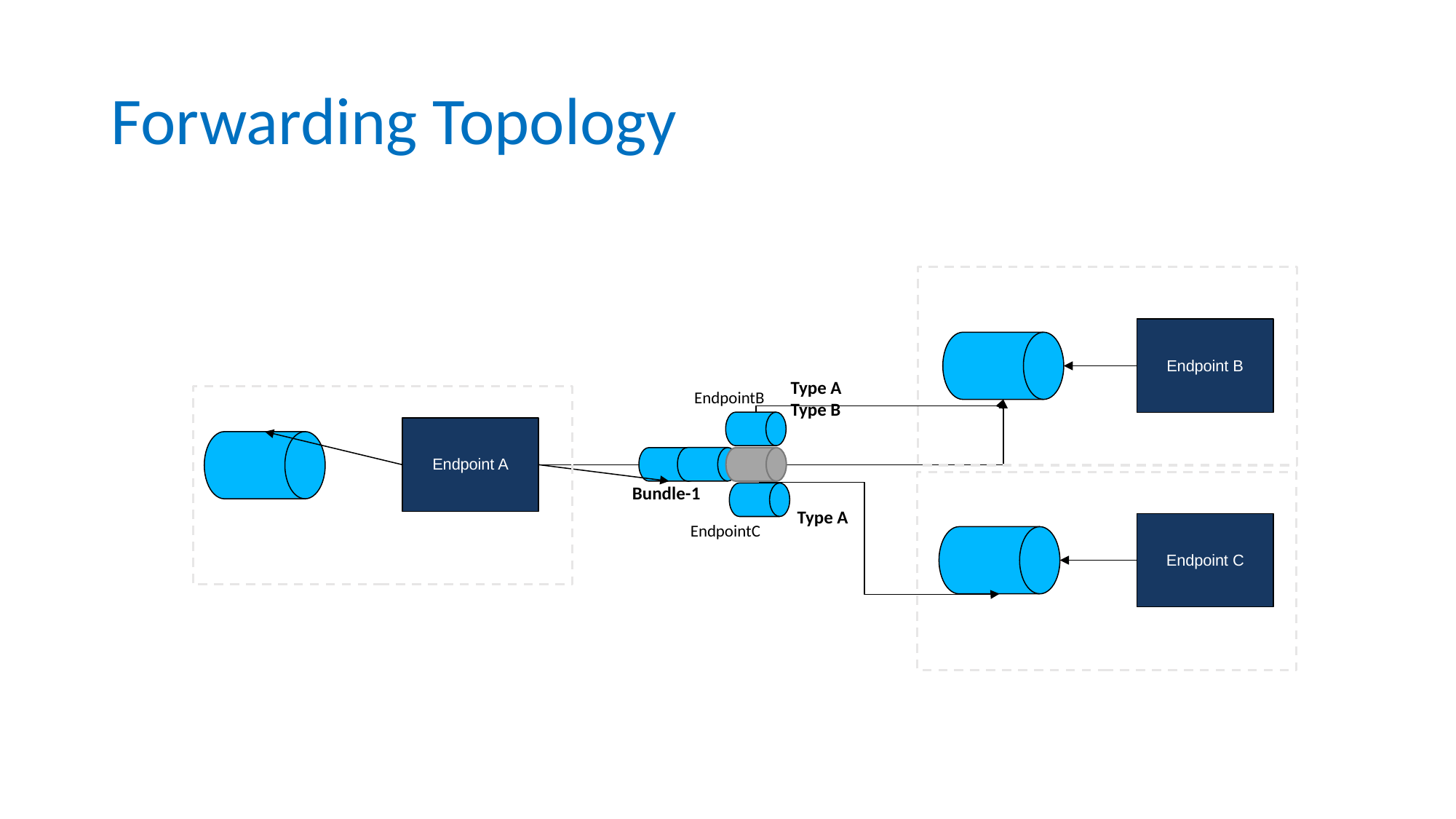

# Forwarding Topology

Endpoint B
Type A  Type B
EndpointB

Endpoint A

Bundle-1

Type A
Endpoint C
EndpointC